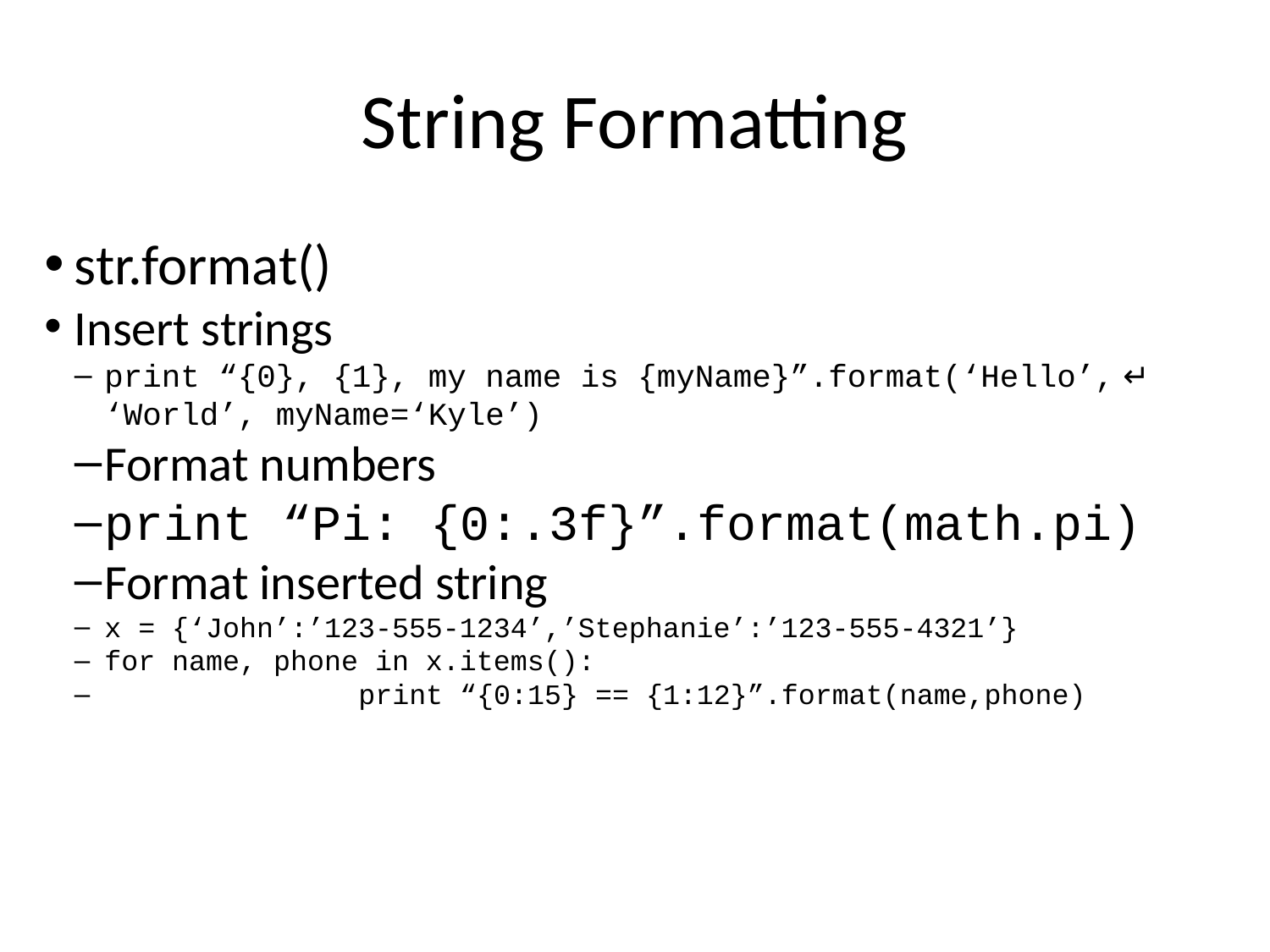

String Formatting
str.format()
Insert strings
print “{0}, {1}, my name is {myName}”.format(‘Hello’, ↵ ‘World’, myName=‘Kyle’)
Format numbers
print “Pi: {0:.3f}”.format(math.pi)
Format inserted string
x = {‘John’:’123-555-1234’,’Stephanie’:’123-555-4321’}
for name, phone in x.items():
		print “{0:15} == {1:12}”.format(name,phone)